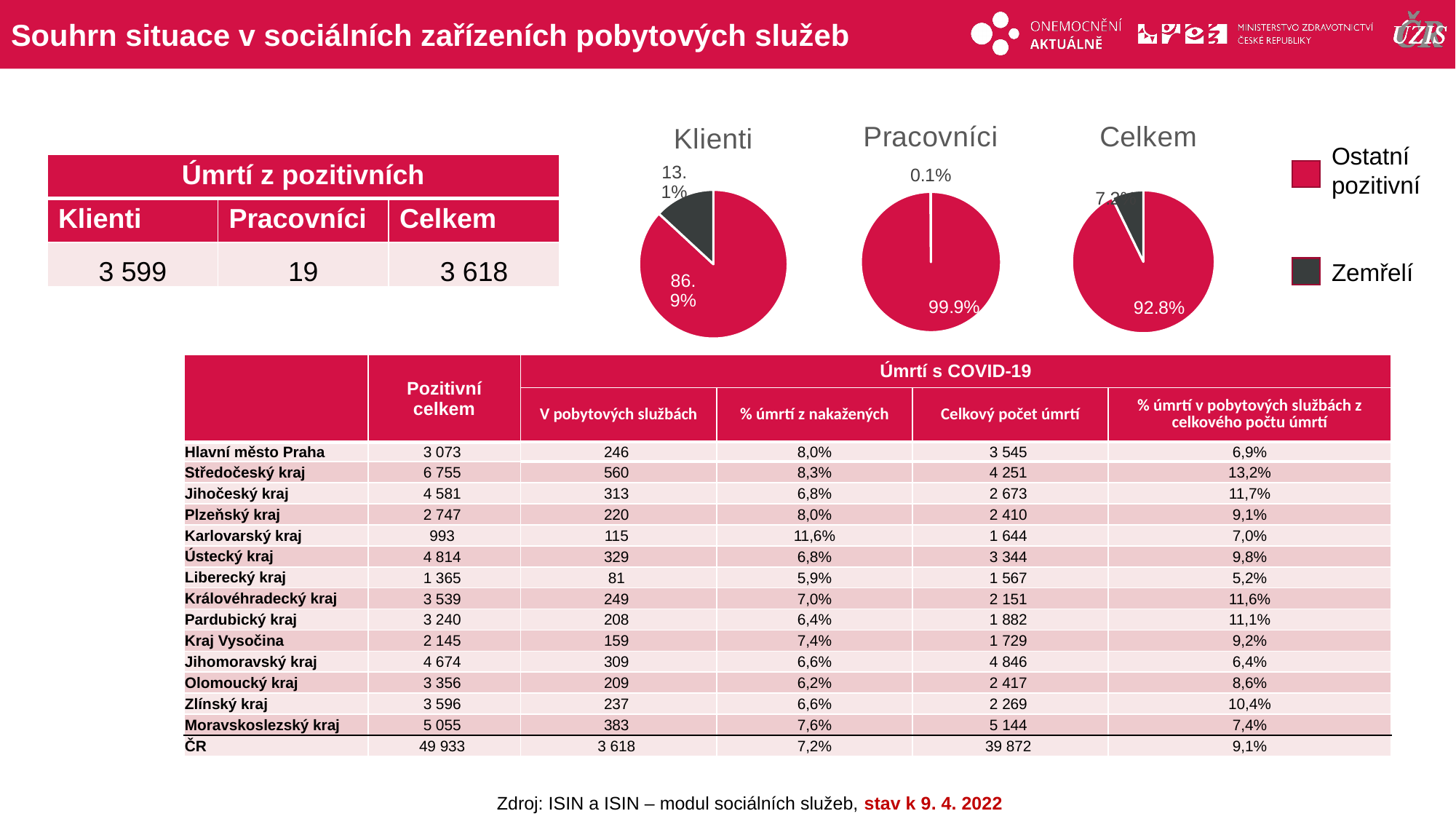

# Souhrn situace v sociálních zařízeních pobytových služeb

### Chart: Celkem

| Category | Sloupec3 |
|---|---|
| Celkový počet | 0.9275429074960447 |
| Pozitivních | 0.0724570925039553 |

### Chart: Pracovníci

| Category | Sloupec2 |
|---|---|
| Celkový počet | 0.9991472555091783 |
| Pozitivních | 0.0008527444908217763 |

### Chart: Klienti

| Category | Sloupec1 |
|---|---|
| Celkový počet | 0.8689504373177843 |
| Pozitivních | 0.13104956268221574 |
Ostatní
pozitivní

Zemřelí
| Úmrtí z pozitivních |  |  |
| --- | --- | --- |
| Klienti | Pracovníci | Celkem |
| 3 599 | 19 | 3 618 |

|  | Pozitivní celkem | Úmrtí s COVID-19 |  |  |  |
| --- | --- | --- | --- | --- | --- |
|  |  | V pobytových službách | % úmrtí z nakažených | Celkový počet úmrtí | % úmrtí v pobytových službách z celkového počtu úmrtí |
| Hlavní město Praha | 3 073 | 246 | 8,0% | 3 545 | 6,9% |
| Středočeský kraj | 6 755 | 560 | 8,3% | 4 251 | 13,2% |
| Jihočeský kraj | 4 581 | 313 | 6,8% | 2 673 | 11,7% |
| Plzeňský kraj | 2 747 | 220 | 8,0% | 2 410 | 9,1% |
| Karlovarský kraj | 993 | 115 | 11,6% | 1 644 | 7,0% |
| Ústecký kraj | 4 814 | 329 | 6,8% | 3 344 | 9,8% |
| Liberecký kraj | 1 365 | 81 | 5,9% | 1 567 | 5,2% |
| Královéhradecký kraj | 3 539 | 249 | 7,0% | 2 151 | 11,6% |
| Pardubický kraj | 3 240 | 208 | 6,4% | 1 882 | 11,1% |
| Kraj Vysočina | 2 145 | 159 | 7,4% | 1 729 | 9,2% |
| Jihomoravský kraj | 4 674 | 309 | 6,6% | 4 846 | 6,4% |
| Olomoucký kraj | 3 356 | 209 | 6,2% | 2 417 | 8,6% |
| Zlínský kraj | 3 596 | 237 | 6,6% | 2 269 | 10,4% |
| Moravskoslezský kraj | 5 055 | 383 | 7,6% | 5 144 | 7,4% |
| ČR | 49 933 | 3 618 | 7,2% | 39 872 | 9,1% |
Zdroj: ISIN a ISIN – modul sociálních služeb, stav k 9. 4. 2022